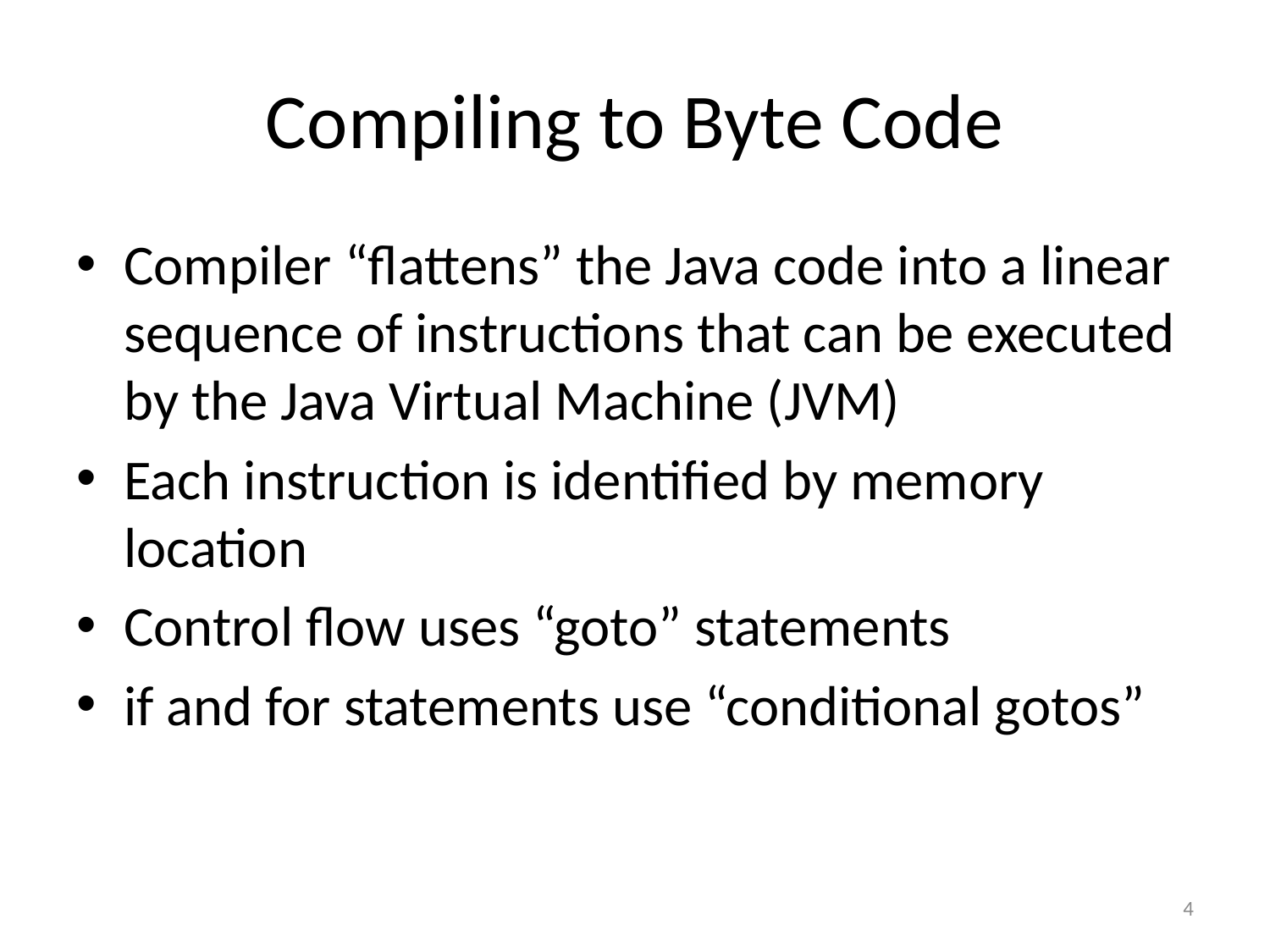

# Compiling to Byte Code
Compiler “flattens” the Java code into a linear sequence of instructions that can be executed by the Java Virtual Machine (JVM)
Each instruction is identified by memory location
Control flow uses “goto” statements
if and for statements use “conditional gotos”

4